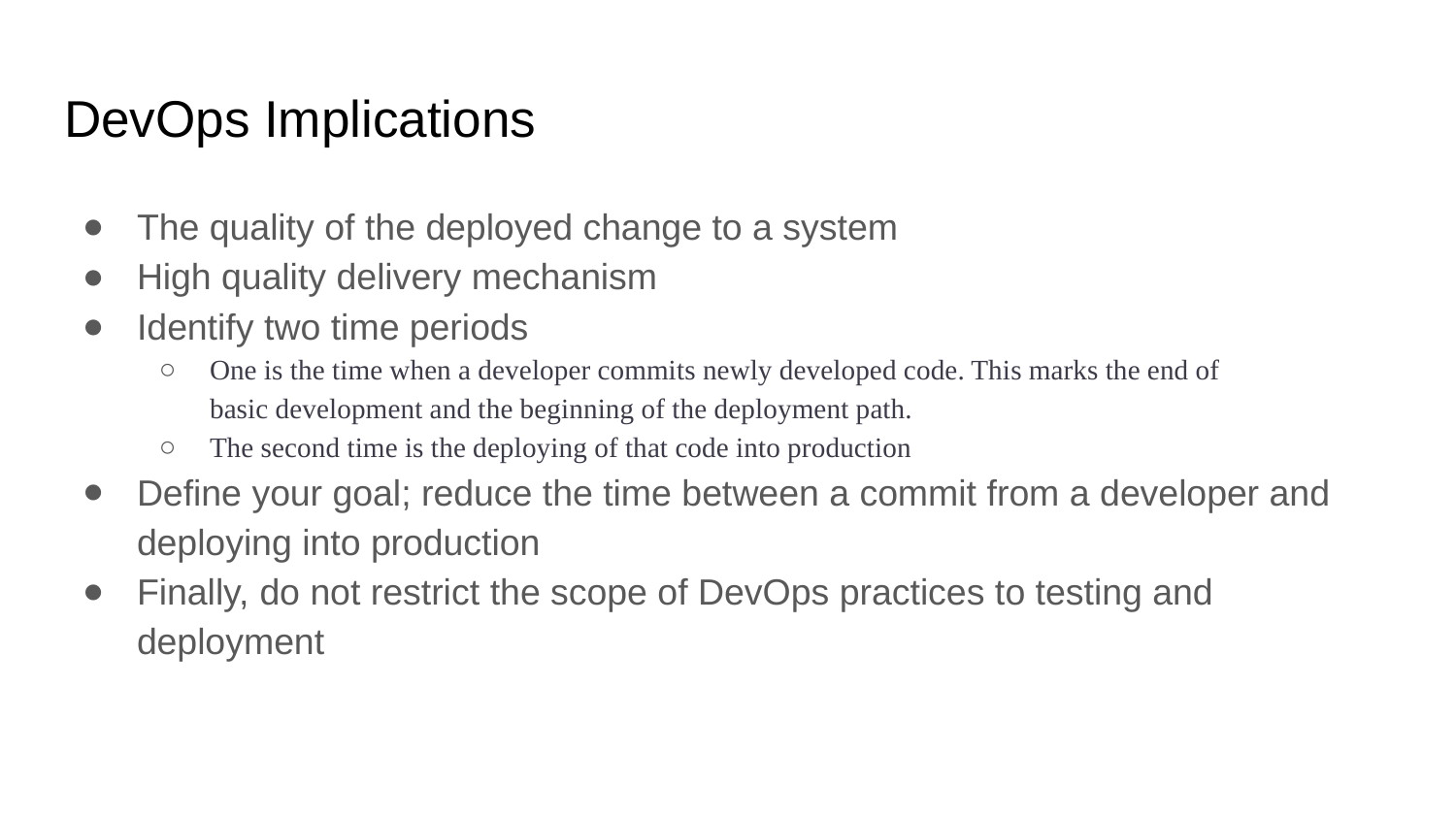

# DevOps Implications
The quality of the deployed change to a system
High quality delivery mechanism
Identify two time periods
One is the time when a developer commits newly developed code. This marks the end of basic development and the beginning of the deployment path.
The second time is the deploying of that code into production
Define your goal; reduce the time between a commit from a developer and deploying into production
Finally, do not restrict the scope of DevOps practices to testing and deployment